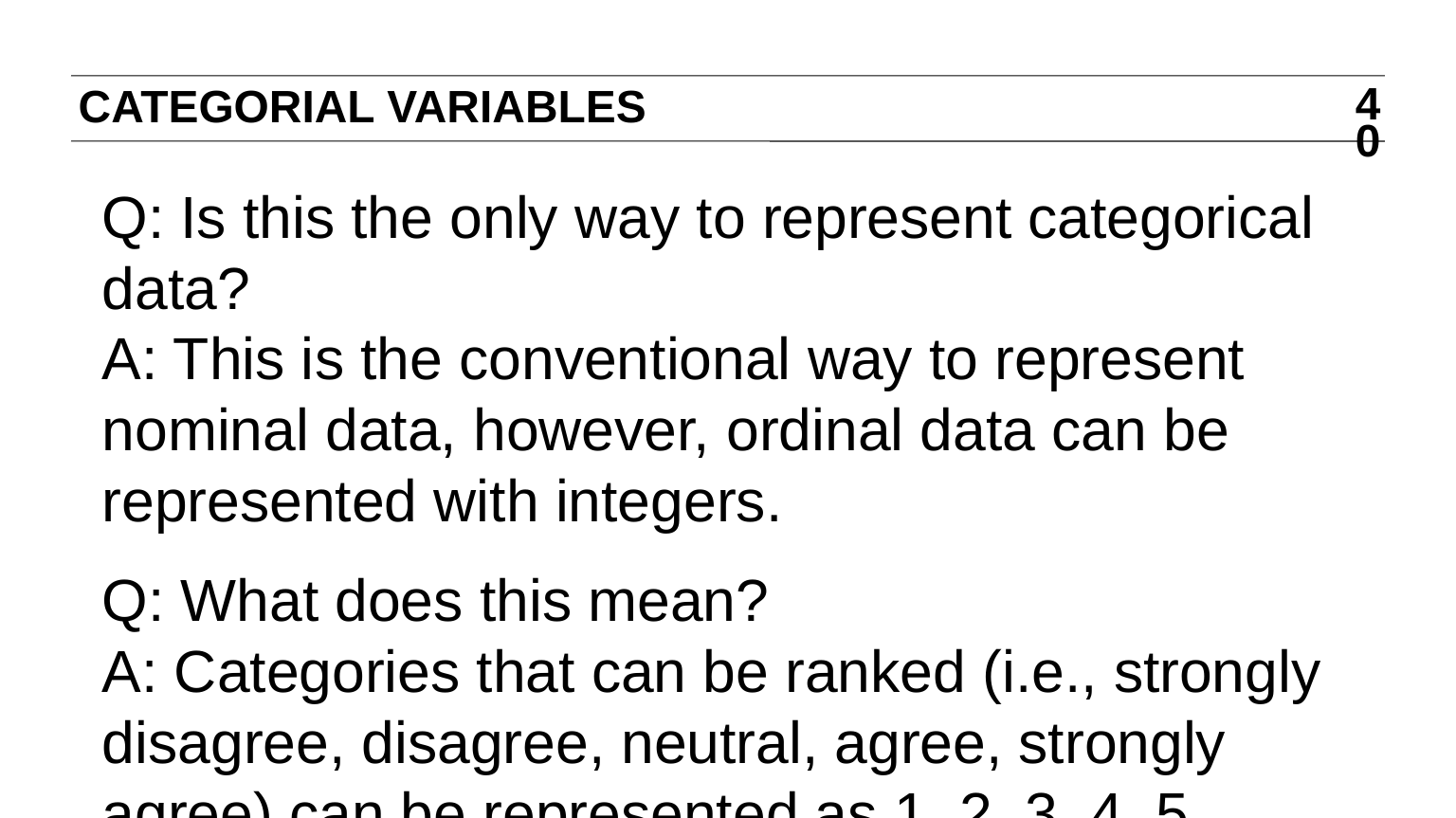

CATEGORIAL VARIABLES
40
Q: Is this the only way to represent categorical data?
A: This is the conventional way to represent nominal data, however, ordinal data can be represented with integers.

Q: What does this mean?
A: Categories that can be ranked (i.e., strongly disagree, disagree, neutral, agree, strongly agree) can be represented as 1, 2, 3, 4, 5.